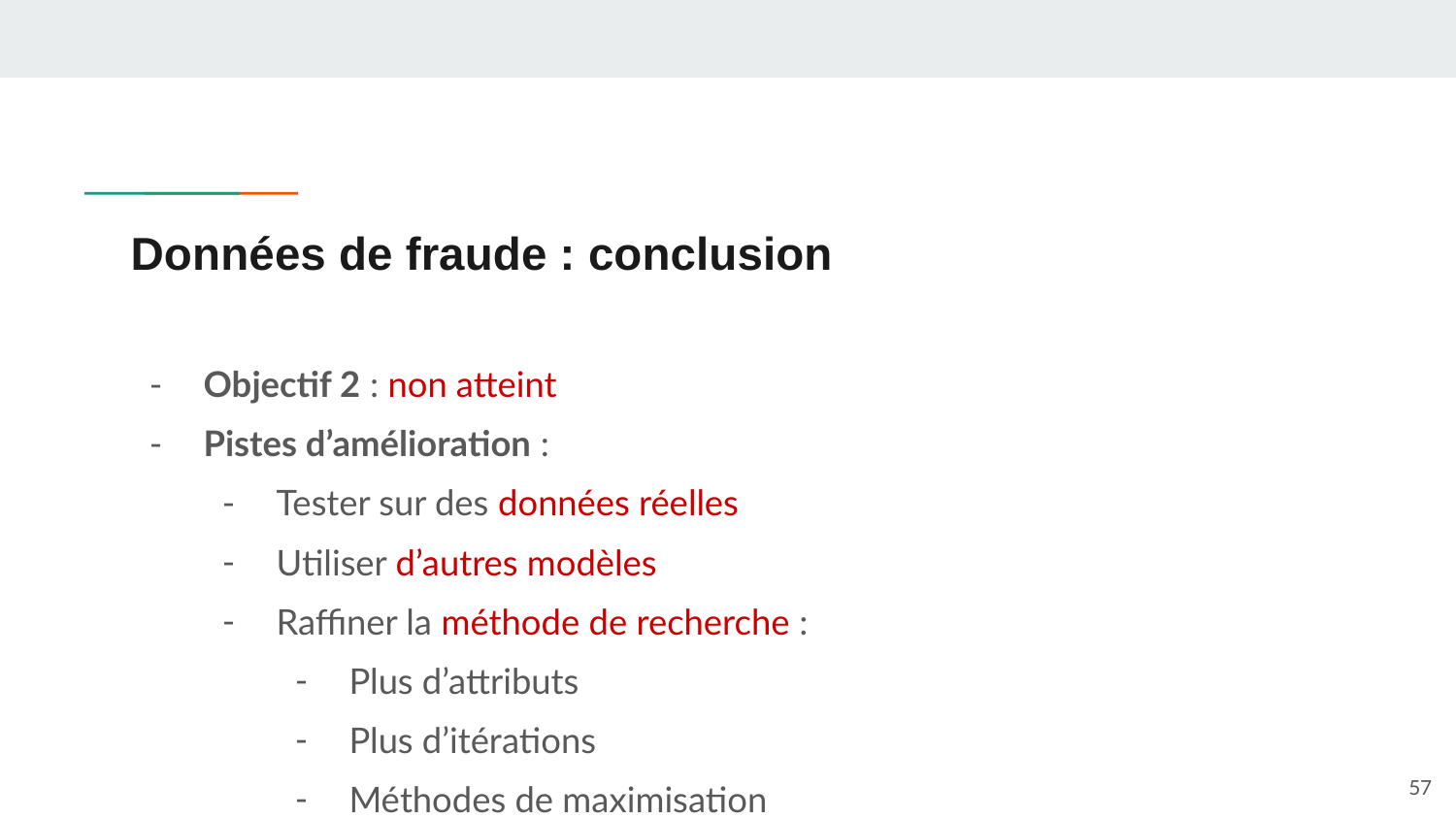

# Données de fraude : conclusion
Objectif 2 : non atteint
Pistes d’amélioration :
Tester sur des données réelles
Utiliser d’autres modèles
Raffiner la méthode de recherche :
Plus d’attributs
Plus d’itérations
Méthodes de maximisation
57